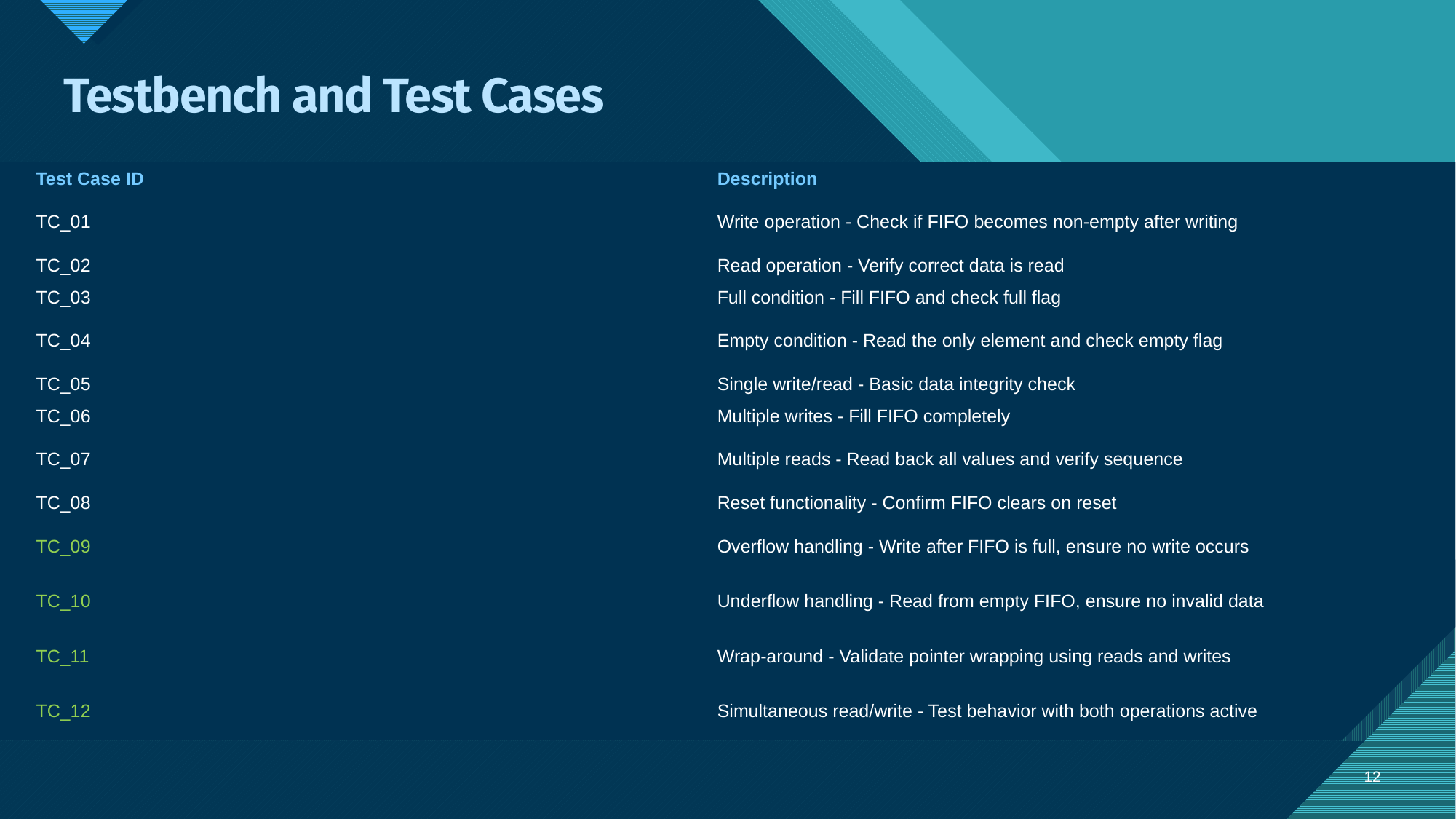

# Testbench and Test Cases
| Test Case ID | Description |
| --- | --- |
| TC\_01 | Write operation - Check if FIFO becomes non-empty after writing |
| TC\_02 | Read operation - Verify correct data is read |
| TC\_03 | Full condition - Fill FIFO and check full flag |
| TC\_04 | Empty condition - Read the only element and check empty flag |
| TC\_05 | Single write/read - Basic data integrity check |
| TC\_06 | Multiple writes - Fill FIFO completely |
| TC\_07 | Multiple reads - Read back all values and verify sequence |
| TC\_08 | Reset functionality - Confirm FIFO clears on reset |
| TC\_09 | Overflow handling - Write after FIFO is full, ensure no write occurs |
| TC\_10 | Underflow handling - Read from empty FIFO, ensure no invalid data |
| TC\_11 | Wrap-around - Validate pointer wrapping using reads and writes |
| TC\_12 | Simultaneous read/write - Test behavior with both operations active |
Test Cases Included:

12